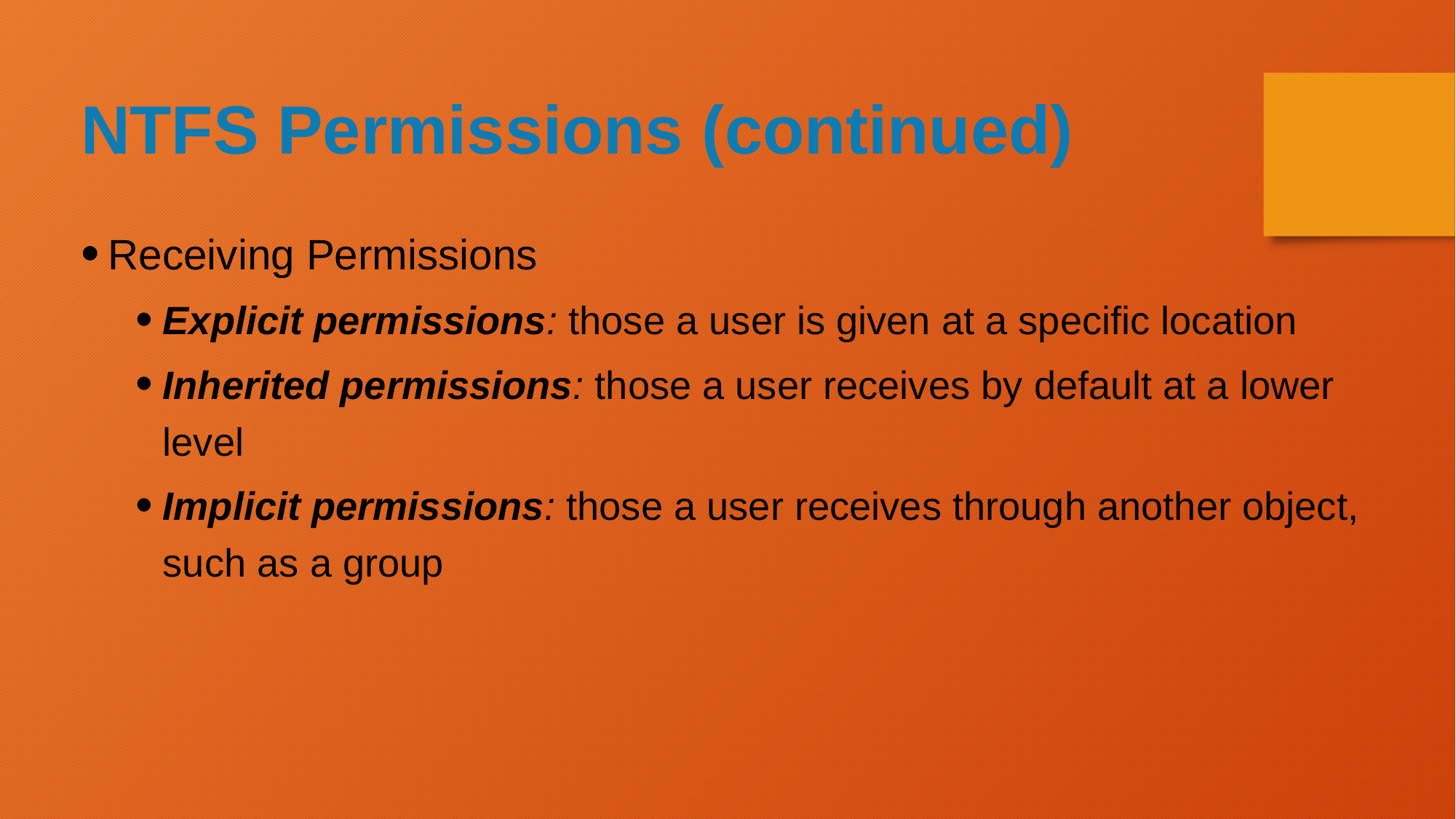

NTFS Permissions (continued)
Receiving Permissions
Explicit permissions: those a user is given at a specific location
Inherited permissions: those a user receives by default at a lower level
Implicit permissions: those a user receives through another object, such as a group